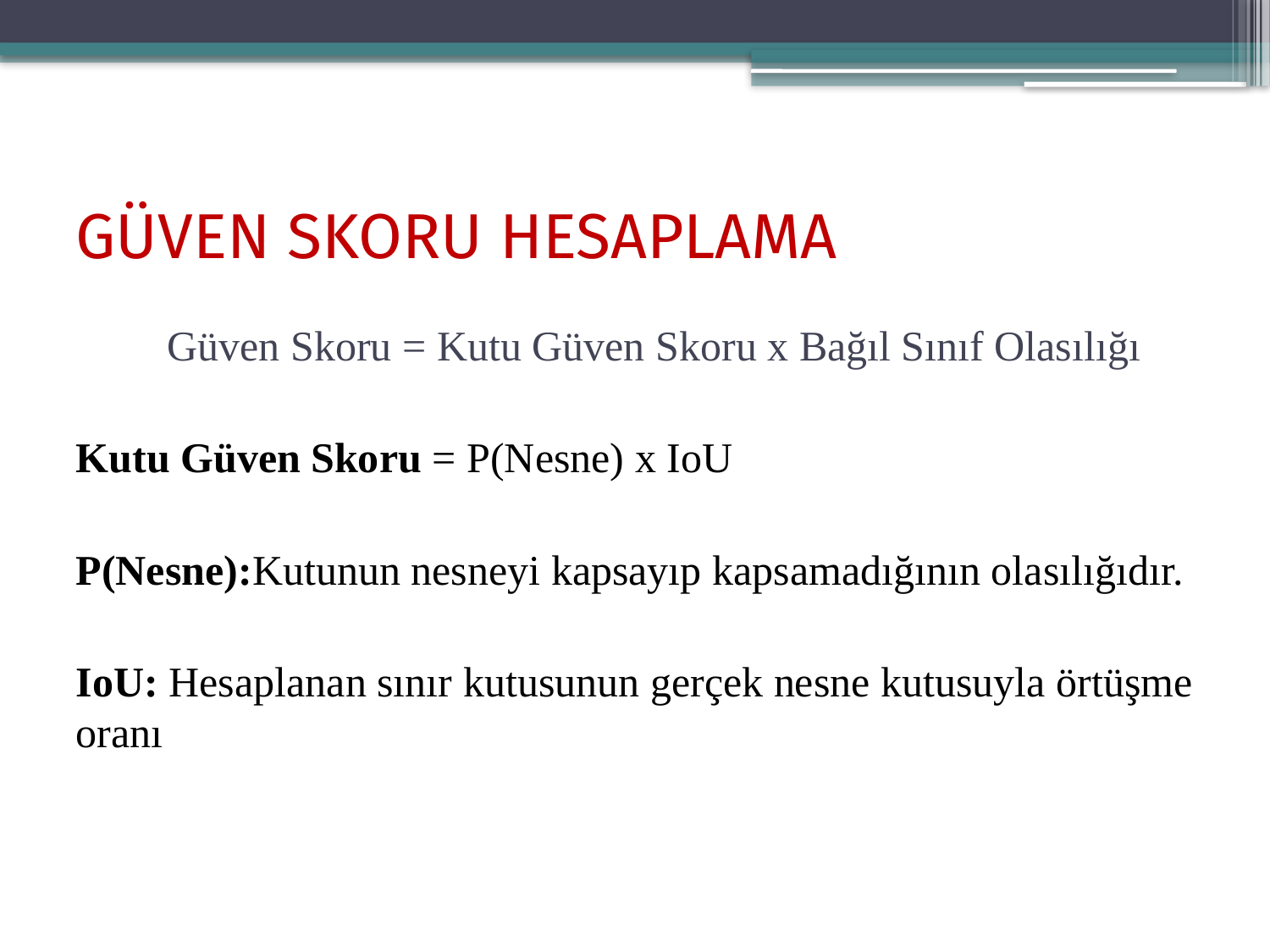

# GÜVEN SKORU HESAPLAMA
         Güven Skoru = Kutu Güven Skoru x Bağıl Sınıf Olasılığı

Kutu Güven Skoru = P(Nesne) x IoU

P(Nesne):Kutunun nesneyi kapsayıp kapsamadığının olasılığıdır.

IoU: Hesaplanan sınır kutusunun gerçek nesne kutusuyla örtüşme oranı